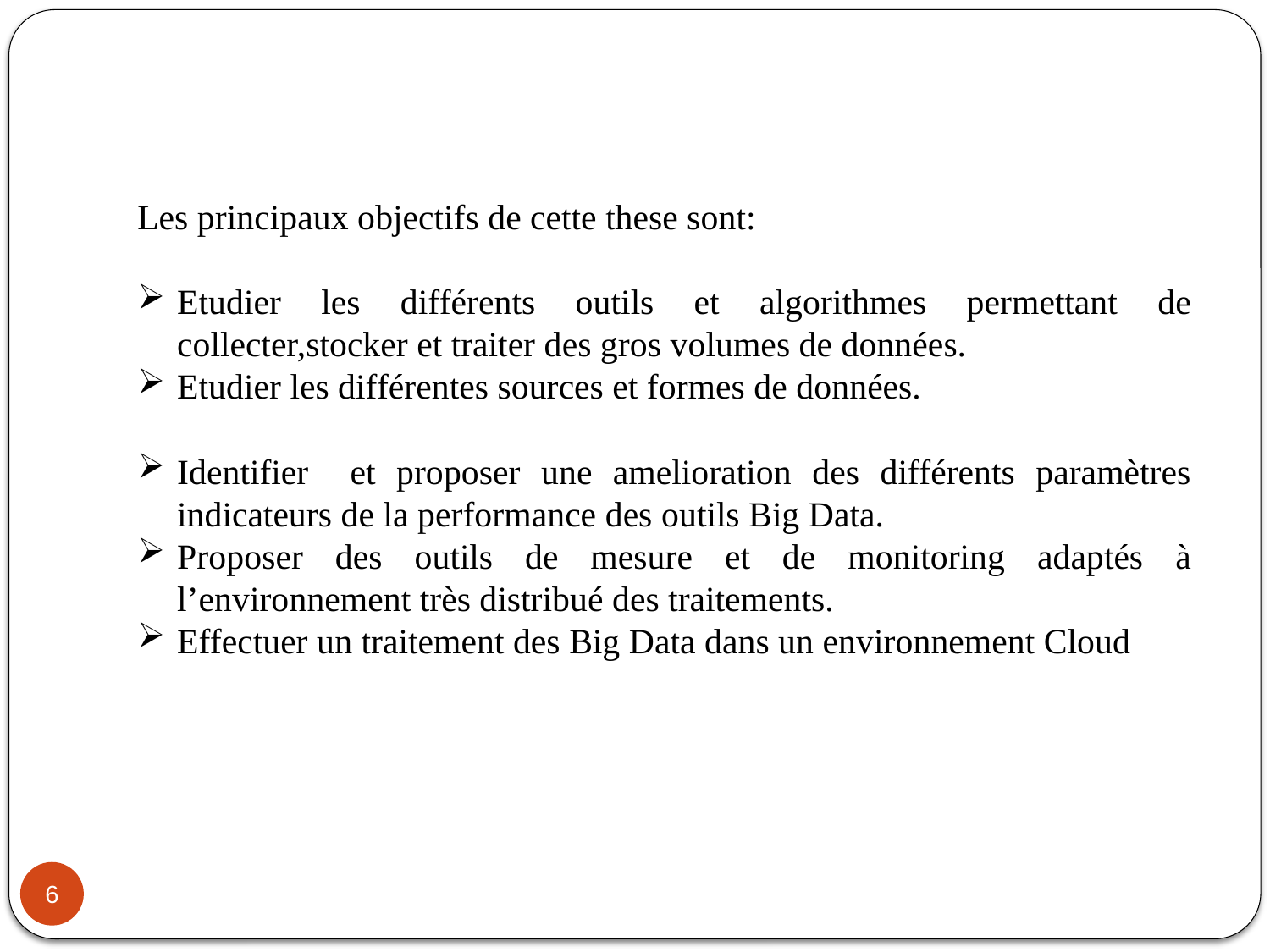

#

Les principaux objectifs de cette these sont:

Etudier les différents outils et algorithmes permettant de collecter,stocker et traiter des gros volumes de données.
Etudier les différentes sources et formes de données.

Identifier  et proposer une amelioration des différents paramètres indicateurs de la performance des outils Big Data.
Proposer des outils de mesure et de monitoring adaptés à l’environnement très distribué des traitements.
Effectuer un traitement des Big Data dans un environnement Cloud

6